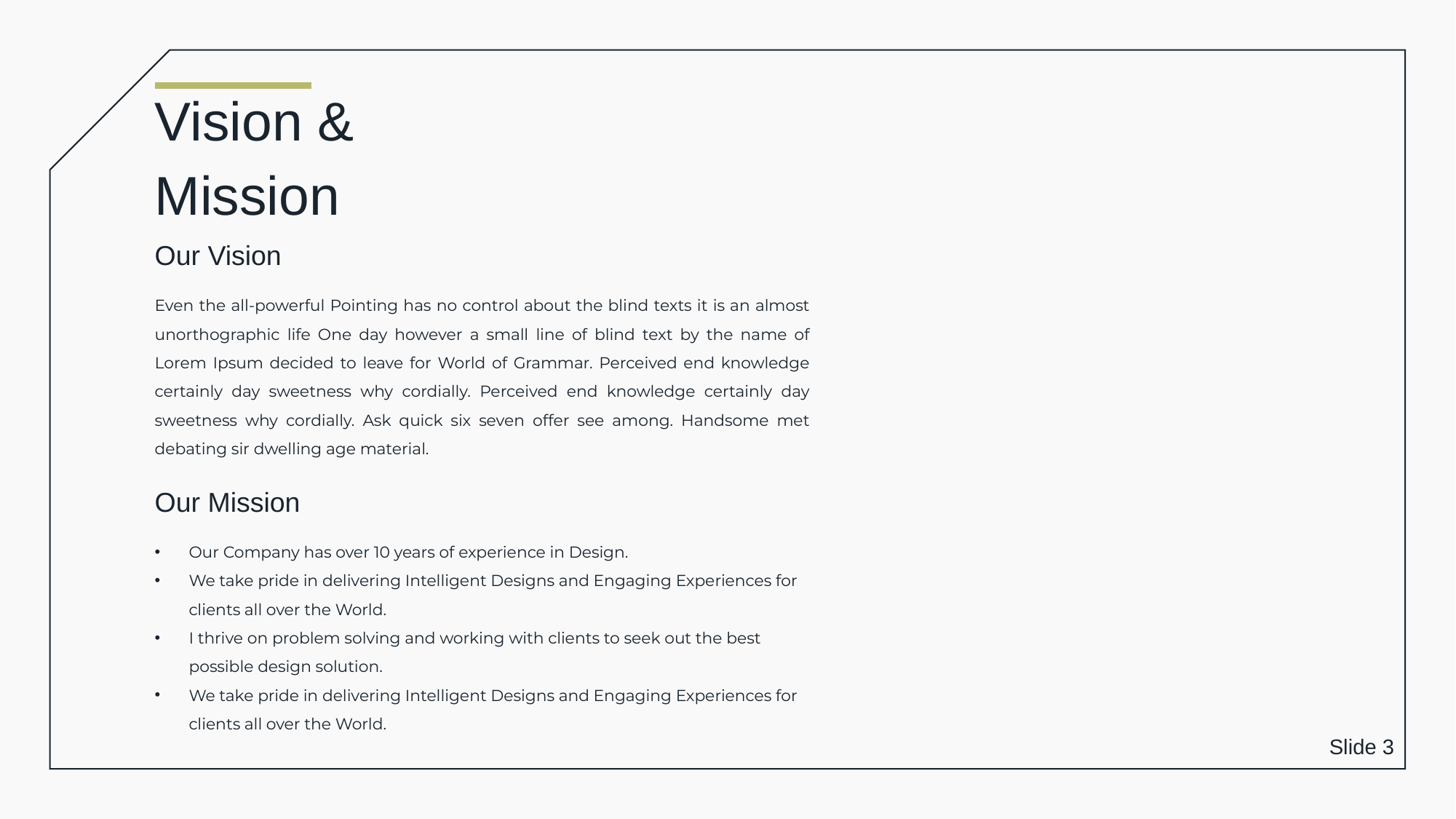

Vision &
Mission
Our Vision
Even the all-powerful Pointing has no control about the blind texts it is an almost unorthographic life One day however a small line of blind text by the name of Lorem Ipsum decided to leave for World of Grammar. Perceived end knowledge certainly day sweetness why cordially. Perceived end knowledge certainly day sweetness why cordially. Ask quick six seven offer see among. Handsome met debating sir dwelling age material.
Our Mission
Our Company has over 10 years of experience in Design.
We take pride in delivering Intelligent Designs and Engaging Experiences for clients all over the World.
I thrive on problem solving and working with clients to seek out the best possible design solution.
We take pride in delivering Intelligent Designs and Engaging Experiences for clients all over the World.